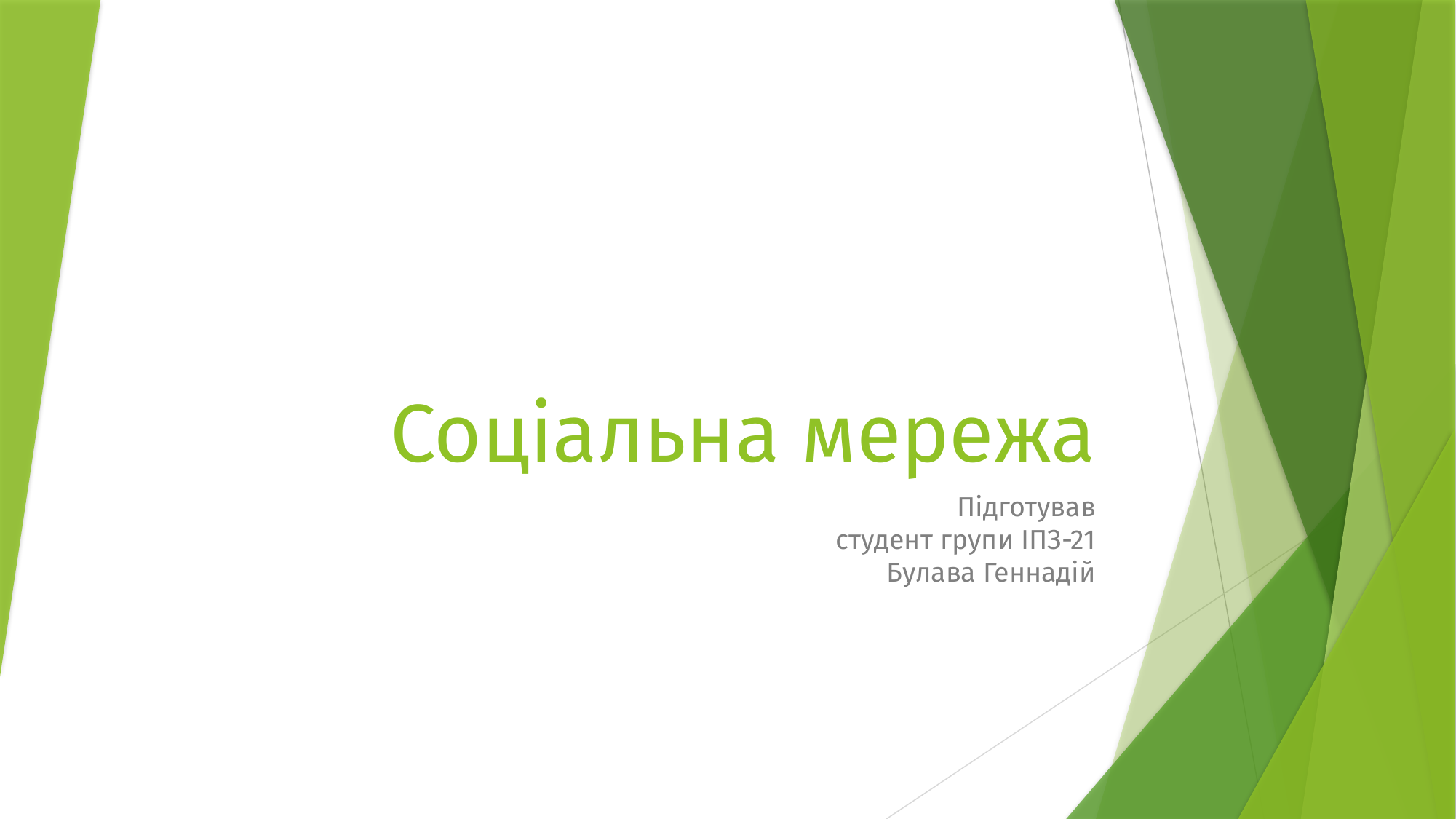

# Соціальна мережа
Підготував
студент групи ІПЗ-21
Булава Геннадій